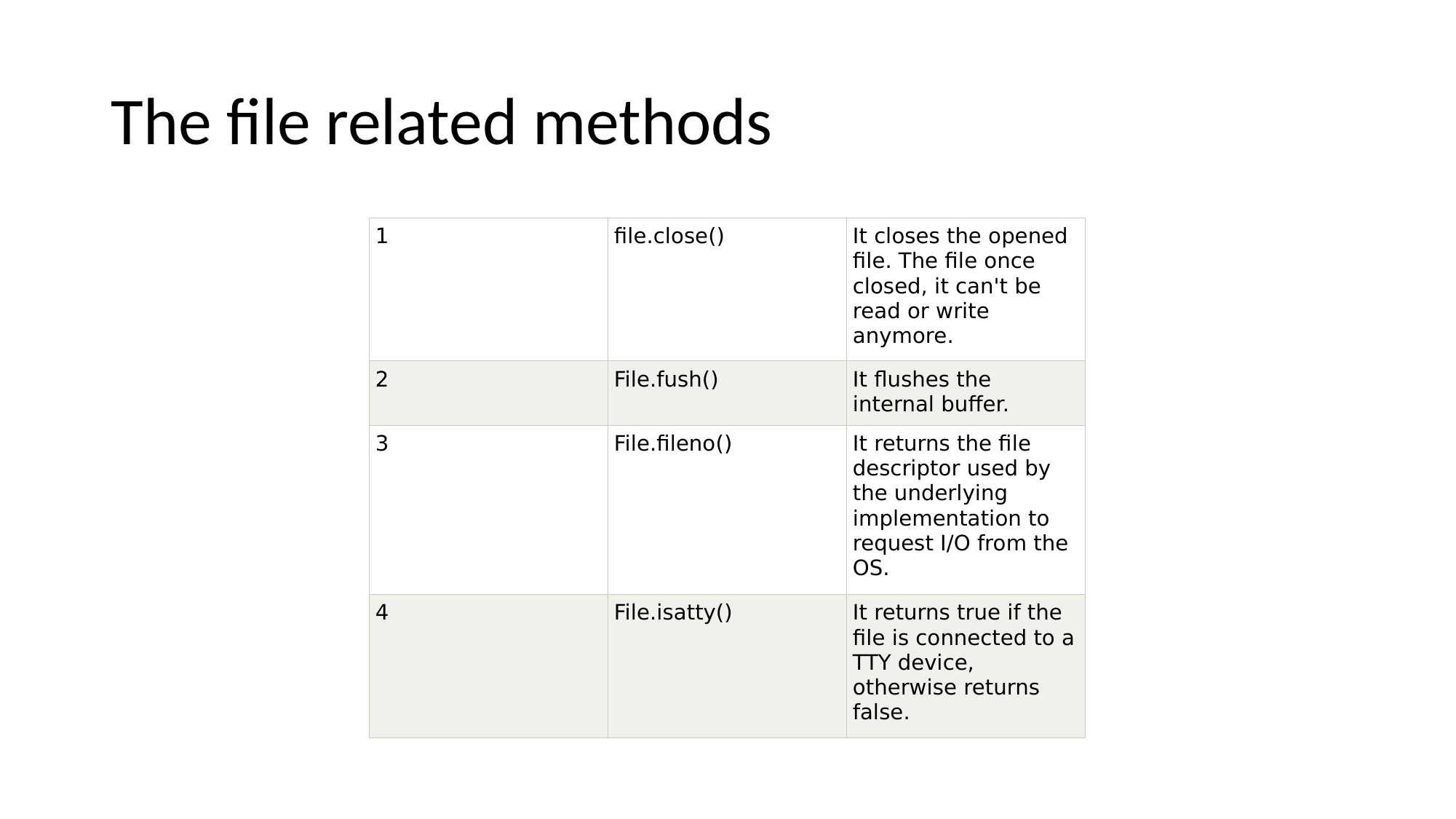

# The file related methods
| 1 | file.close() | It closes the opened file. The file once closed, it can't be read or write anymore. |
| --- | --- | --- |
| 2 | File.fush() | It flushes the internal buffer. |
| 3 | File.fileno() | It returns the file descriptor used by the underlying implementation to request I/O from the OS. |
| 4 | File.isatty() | It returns true if the file is connected to a TTY device, otherwise returns false. |